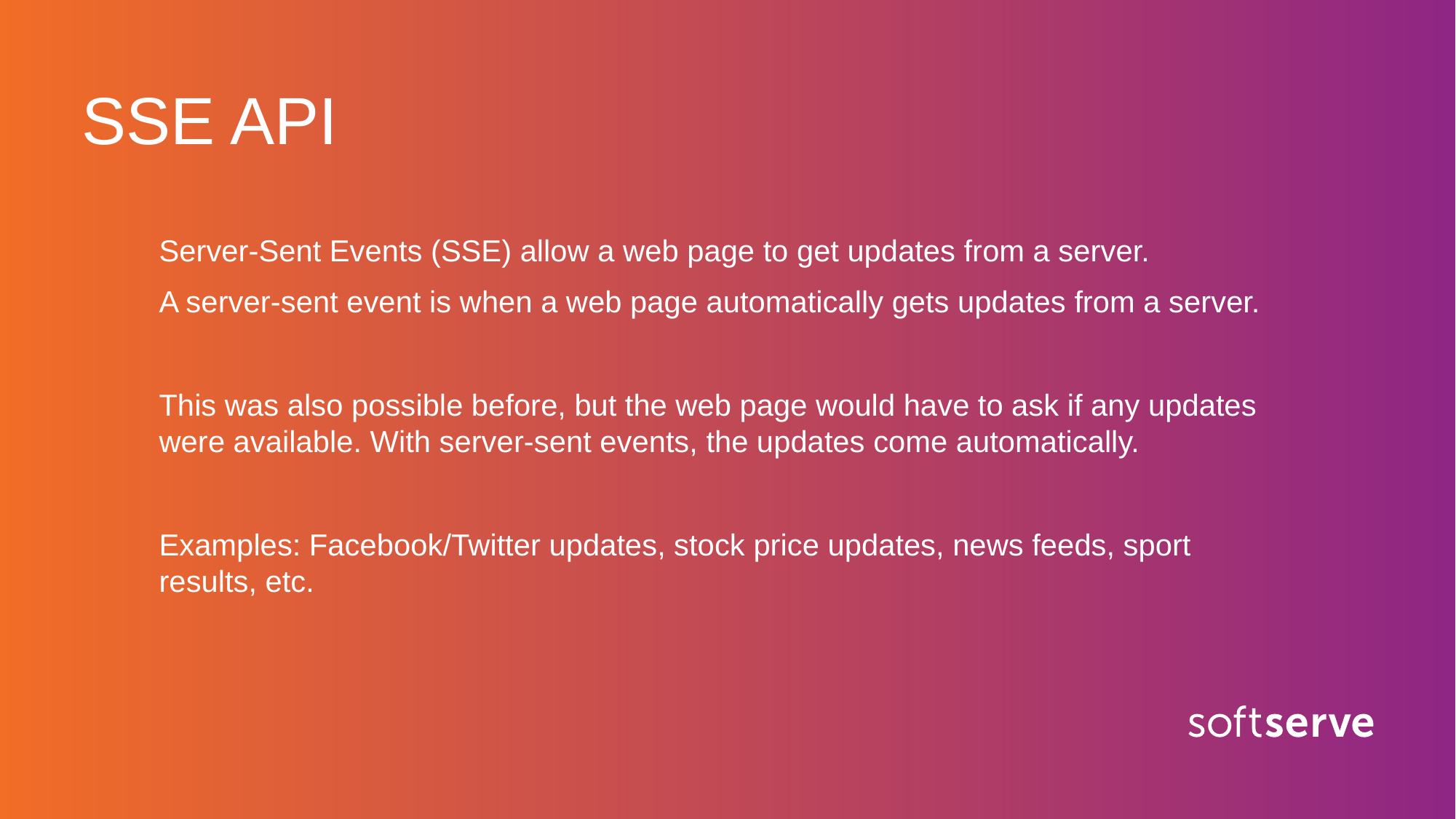

# SSE API
Server-Sent Events (SSE) allow a web page to get updates from a server.
A server-sent event is when a web page automatically gets updates from a server.

This was also possible before, but the web page would have to ask if any updates were available. With server-sent events, the updates come automatically.

Examples: Facebook/Twitter updates, stock price updates, news feeds, sport results, etc.